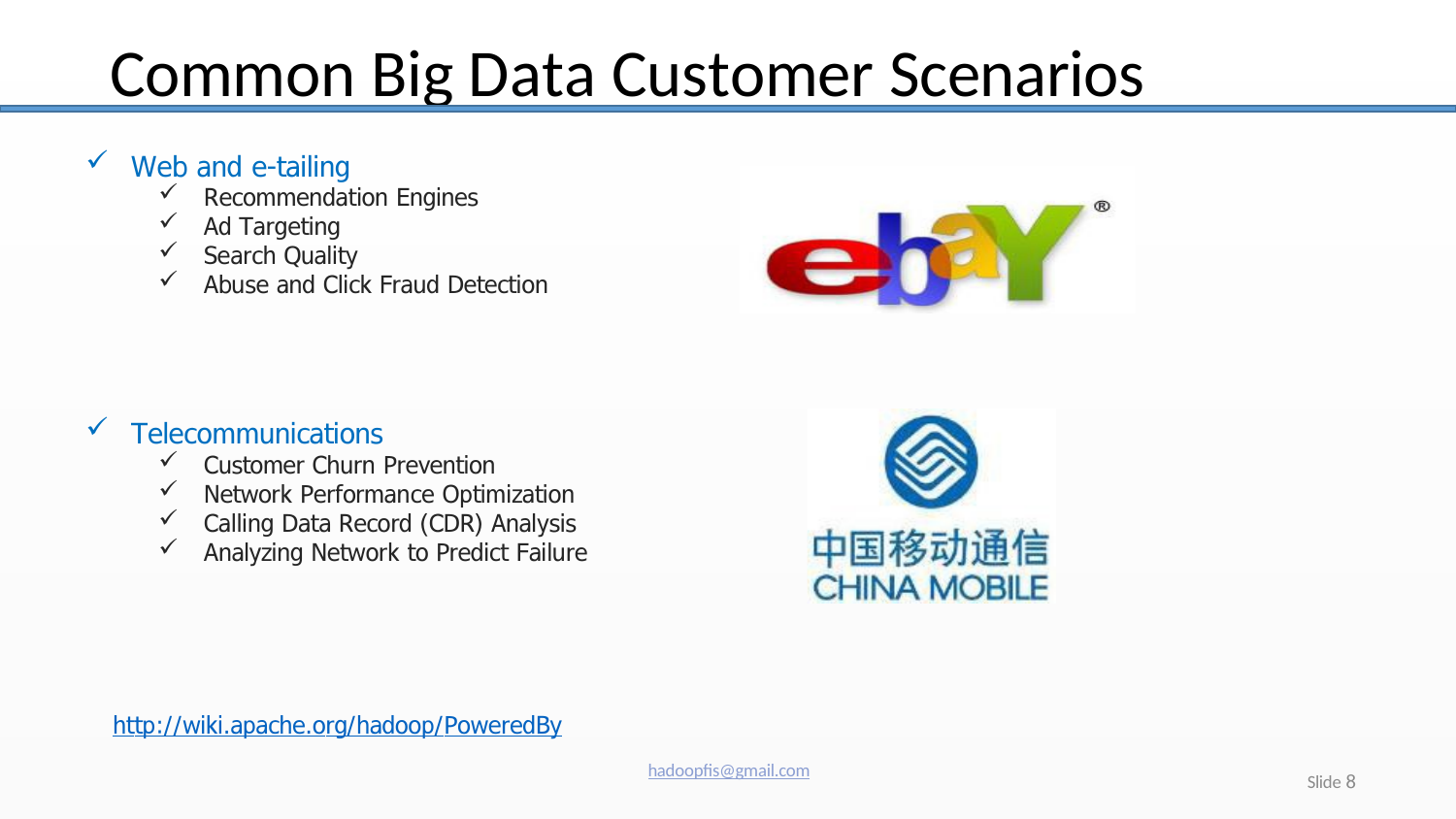

# Common Big Data Customer Scenarios

Web and e-tailing
Recommendation Engines
Ad Targeting
Search Quality
Abuse and Click Fraud Detection

Telecommunications
Customer Churn Prevention
Network Performance Optimization
Calling Data Record (CDR) Analysis
Analyzing Network to Predict Failure
http://wiki.apache.org/hadoop/PoweredBy
hadoopfis@gmail.com

Slide 8